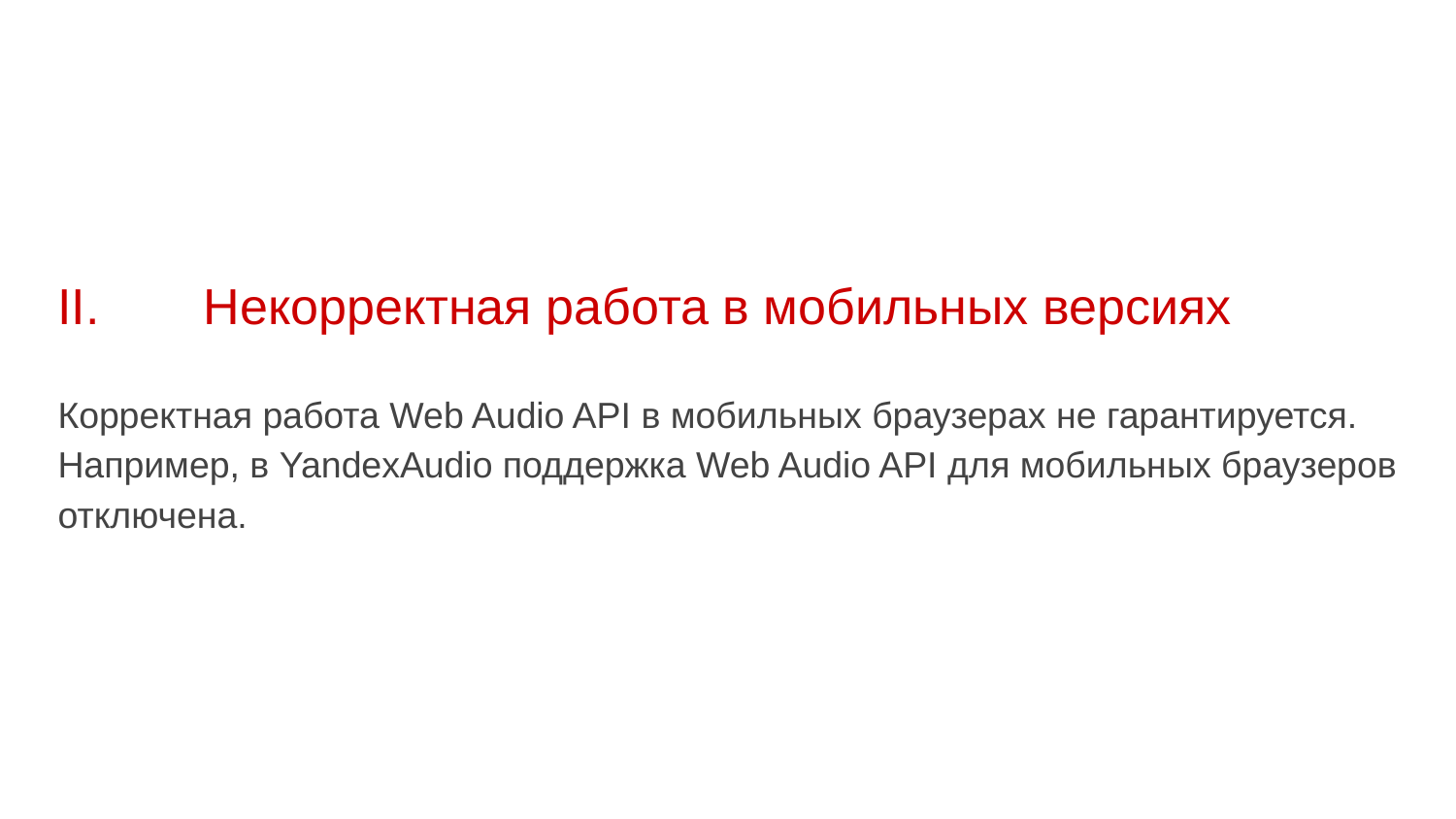

II.	Некорректная работа в мобильных версиях

Корректная работа Web Audio API в мобильных браузерах не гарантируется. Например, в YandexAudio поддержка Web Audio API для мобильных браузеров отключена.